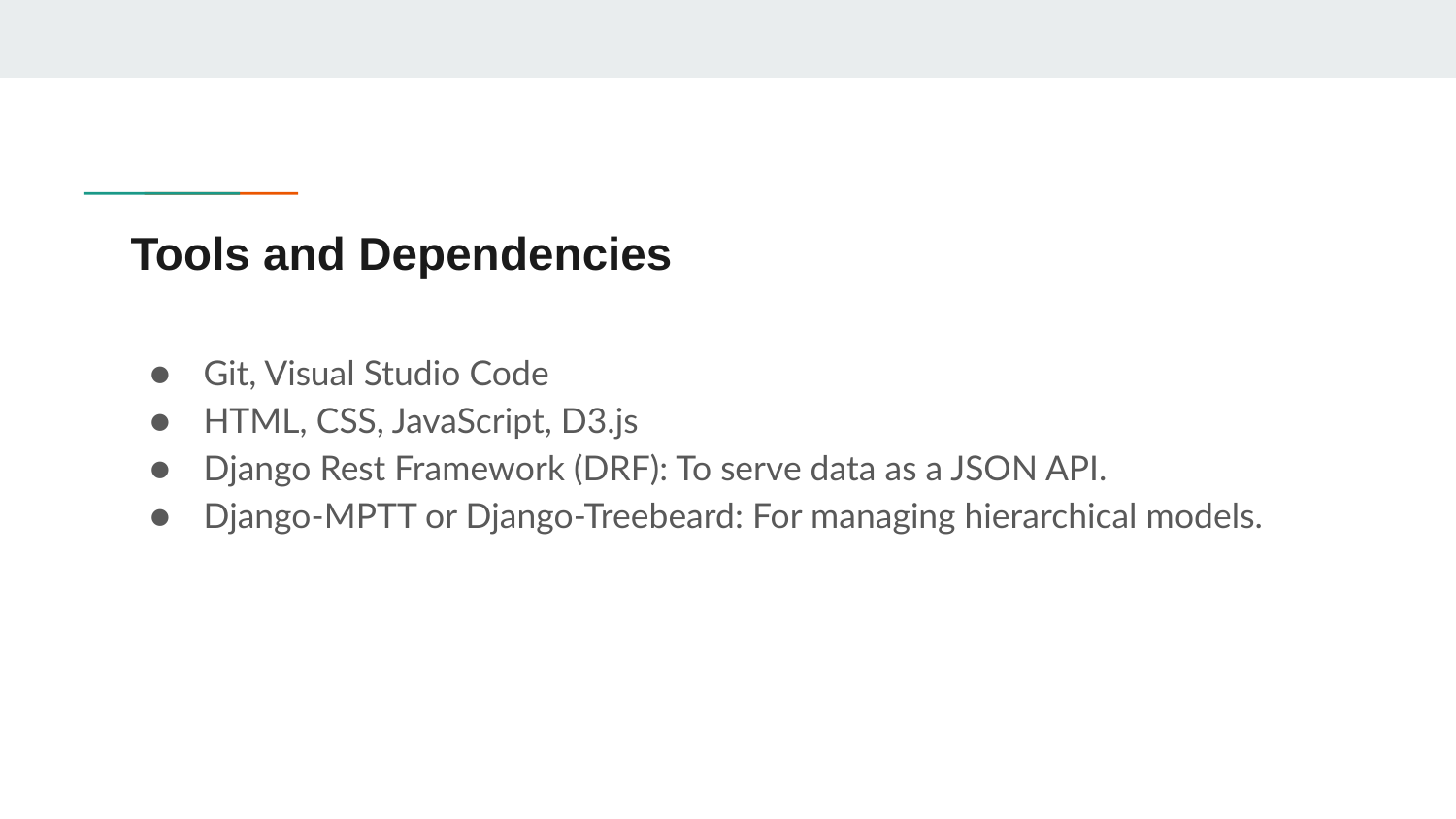

# Tools and Dependencies
Git, Visual Studio Code
HTML, CSS, JavaScript, D3.js
Django Rest Framework (DRF): To serve data as a JSON API.
Django-MPTT or Django-Treebeard: For managing hierarchical models.